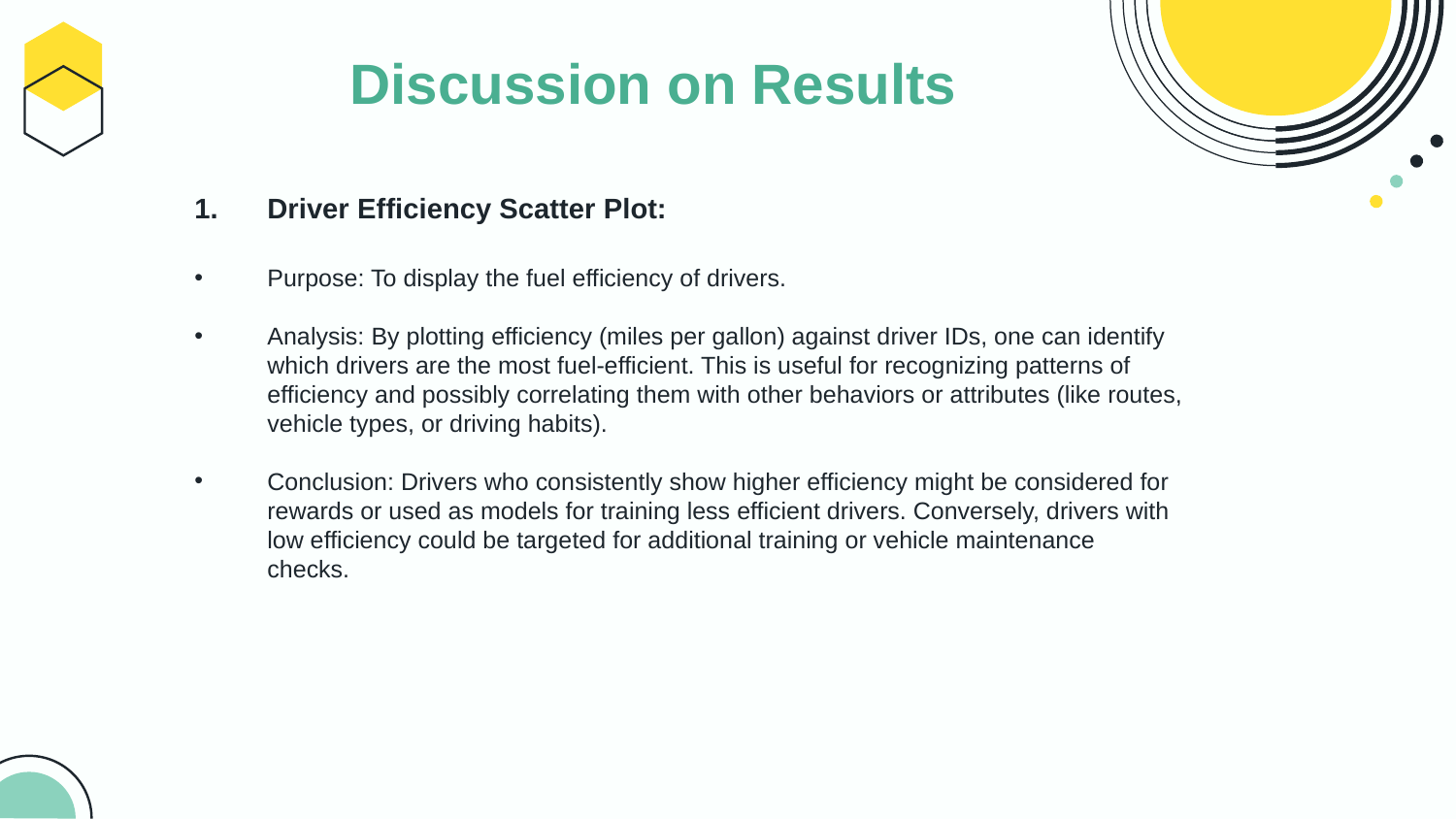

# Discussion on Results

Driver Efficiency Scatter Plot:

Purpose: To display the fuel efficiency of drivers.

Analysis: By plotting efficiency (miles per gallon) against driver IDs, one can identify which drivers are the most fuel-efficient. This is useful for recognizing patterns of efficiency and possibly correlating them with other behaviors or attributes (like routes, vehicle types, or driving habits).

Conclusion: Drivers who consistently show higher efficiency might be considered for rewards or used as models for training less efficient drivers. Conversely, drivers with low efficiency could be targeted for additional training or vehicle maintenance checks.